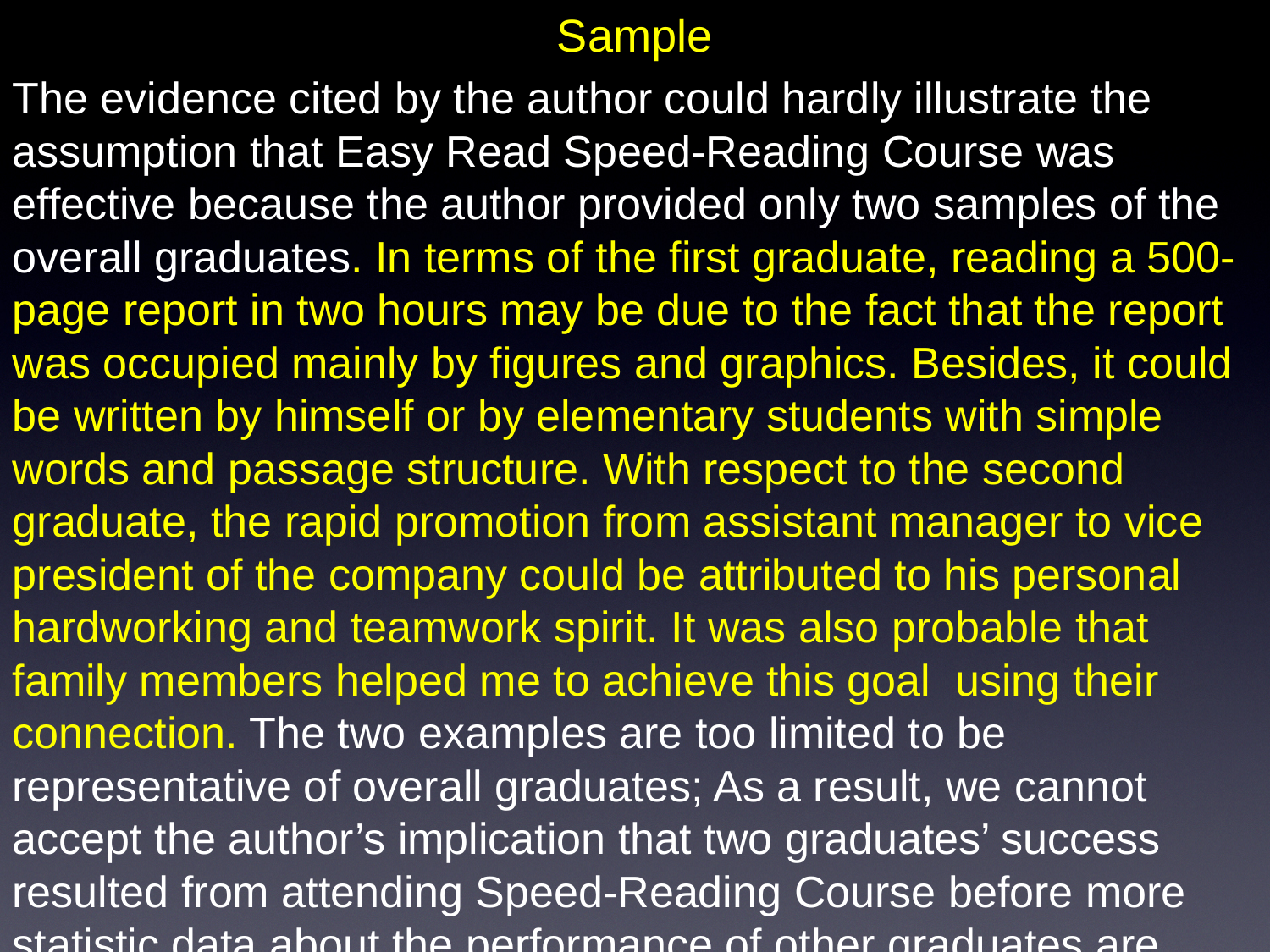

Sample
The evidence cited by the author could hardly illustrate the assumption that Easy Read Speed-Reading Course was effective because the author provided only two samples of the overall graduates. In terms of the first graduate, reading a 500-page report in two hours may be due to the fact that the report was occupied mainly by figures and graphics. Besides, it could be written by himself or by elementary students with simple words and passage structure. With respect to the second graduate, the rapid promotion from assistant manager to vice president of the company could be attributed to his personal hardworking and teamwork spirit. It was also probable that family members helped me to achieve this goal  using their connection. The two examples are too limited to be representative of overall graduates; As a result, we cannot accept the author’s implication that two graduates’ success resulted from attending Speed-Reading Course before more statistic data about the performance of other graduates are provided.